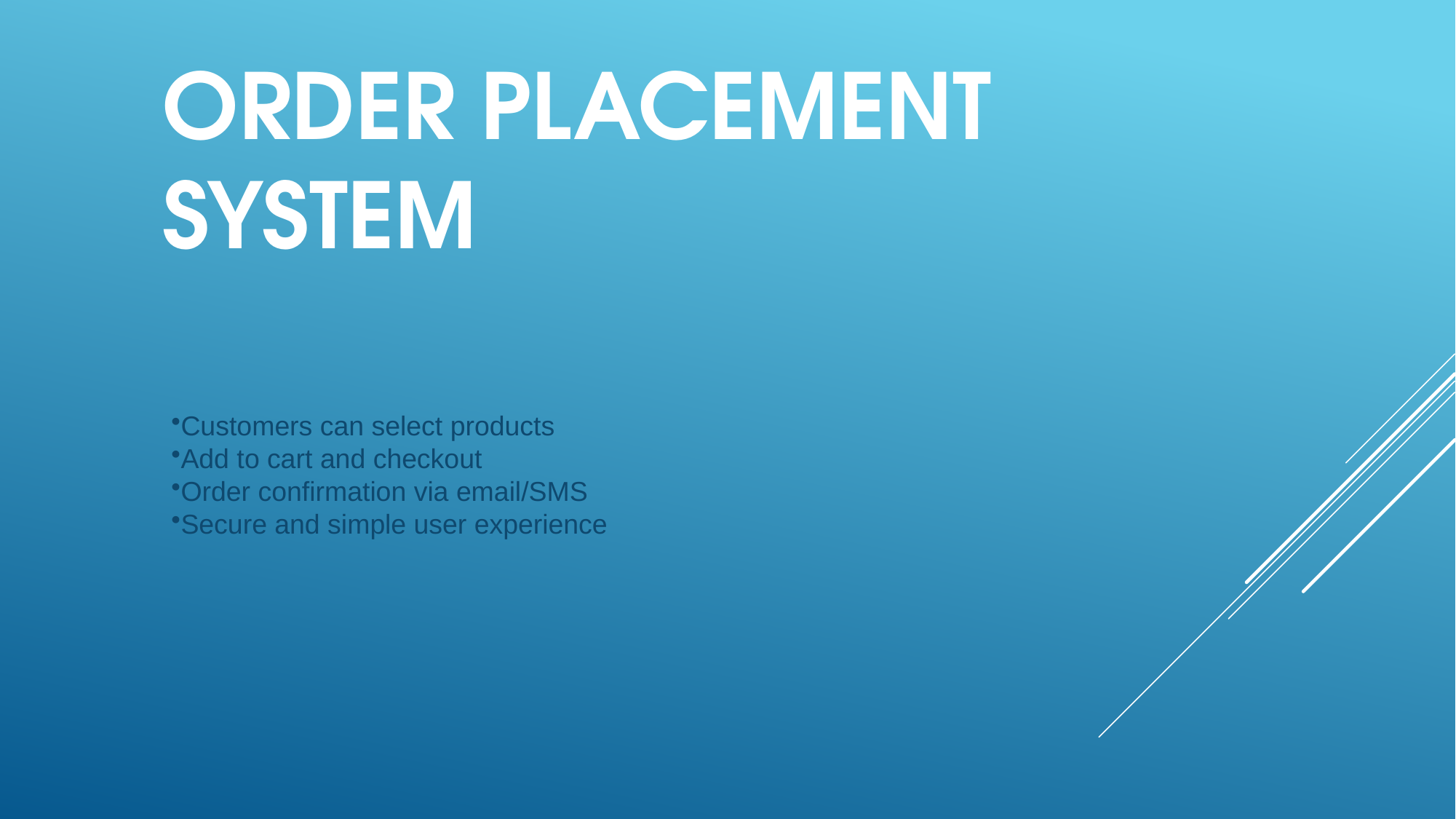

# Order placement system
Customers can select products
Add to cart and checkout
Order confirmation via email/SMS
Secure and simple user experience